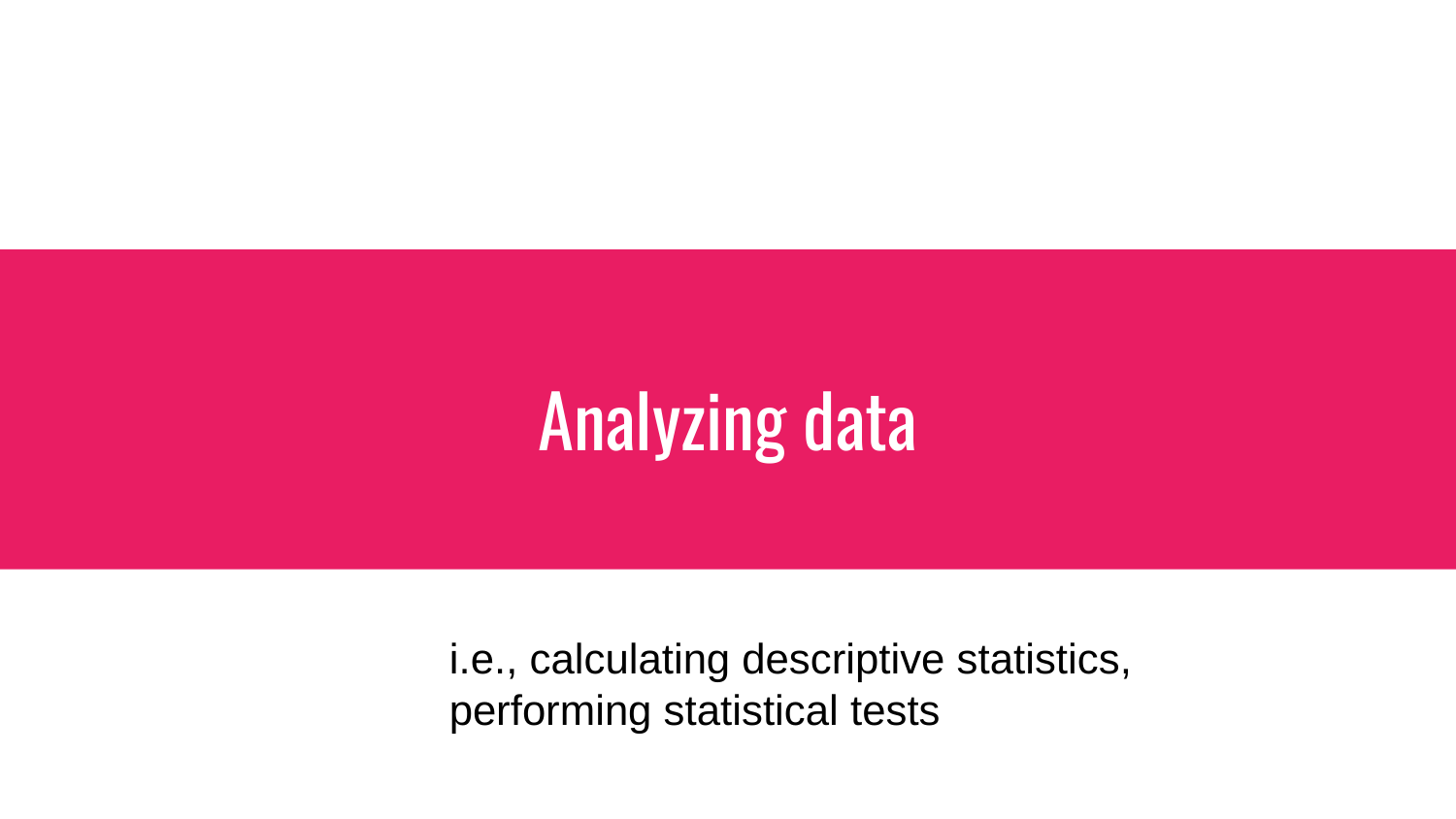

# Analyzing data
i.e., calculating descriptive statistics, performing statistical tests